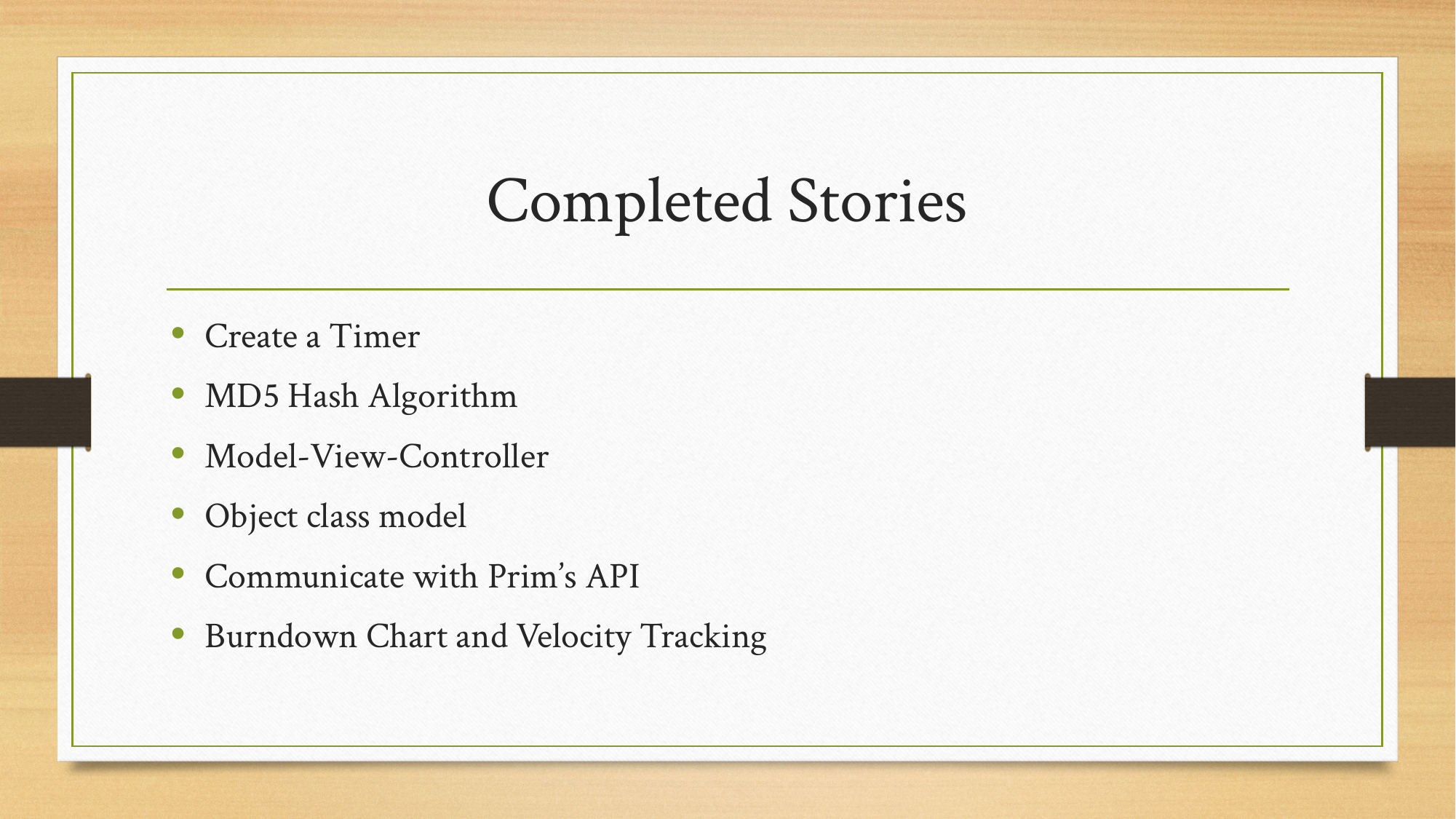

# Completed Stories
Create a Timer
MD5 Hash Algorithm
Model-View-Controller
Object class model
Communicate with Prim’s API
Burndown Chart and Velocity Tracking